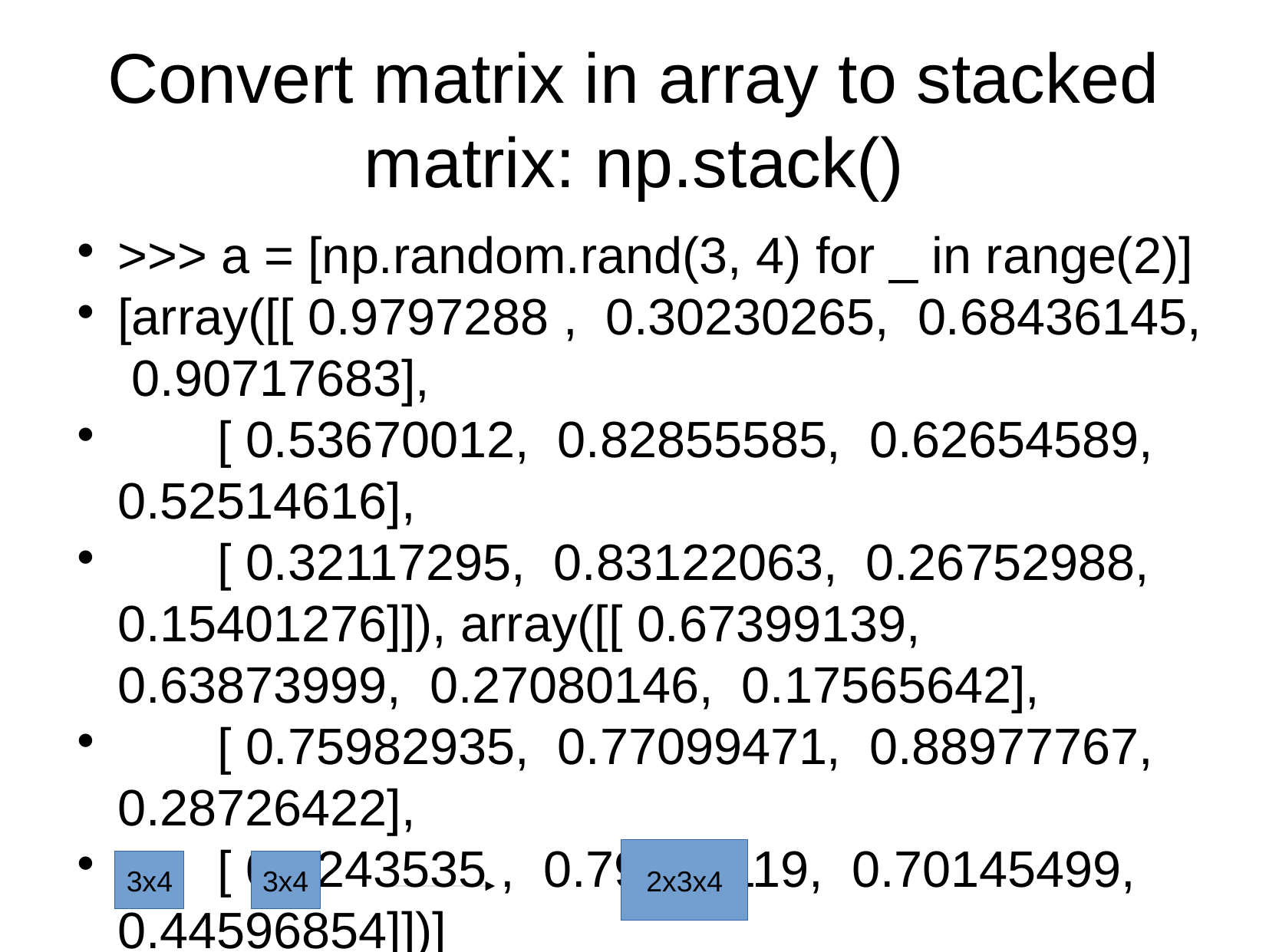

Convert matrix in array to stacked matrix: np.stack()
>>> a = [np.random.rand(3, 4) for _ in range(2)]
[array([[ 0.9797288 ,  0.30230265,  0.68436145,  0.90717683],
       [ 0.53670012,  0.82855585,  0.62654589,  0.52514616],
       [ 0.32117295,  0.83122063,  0.26752988,  0.15401276]]), array([[ 0.67399139,  0.63873999,  0.27080146,  0.17565642],
       [ 0.75982935,  0.77099471,  0.88977767,  0.28726422],
       [ 0.2243535 ,  0.79159119,  0.70145499,  0.44596854]])]
>>> len(a)
2
>>> b=np.stack(a, axis=0)
array([[[ 0.9797288 ,  0.30230265,  0.68436145,  0.90717683],
        [ 0.53670012,  0.82855585,  0.62654589,  0.52514616],
        [ 0.32117295,  0.83122063,  0.26752988,  0.15401276]],

       [[ 0.67399139,  0.63873999,  0.27080146,  0.17565642],
        [ 0.75982935,  0.77099471,  0.88977767,  0.28726422],
        [ 0.2243535 ,  0.79159119,  0.70145499,  0.44596854]]])
>>> b.shape
(2, 3, 4)
2x3x4
3x4
3x4